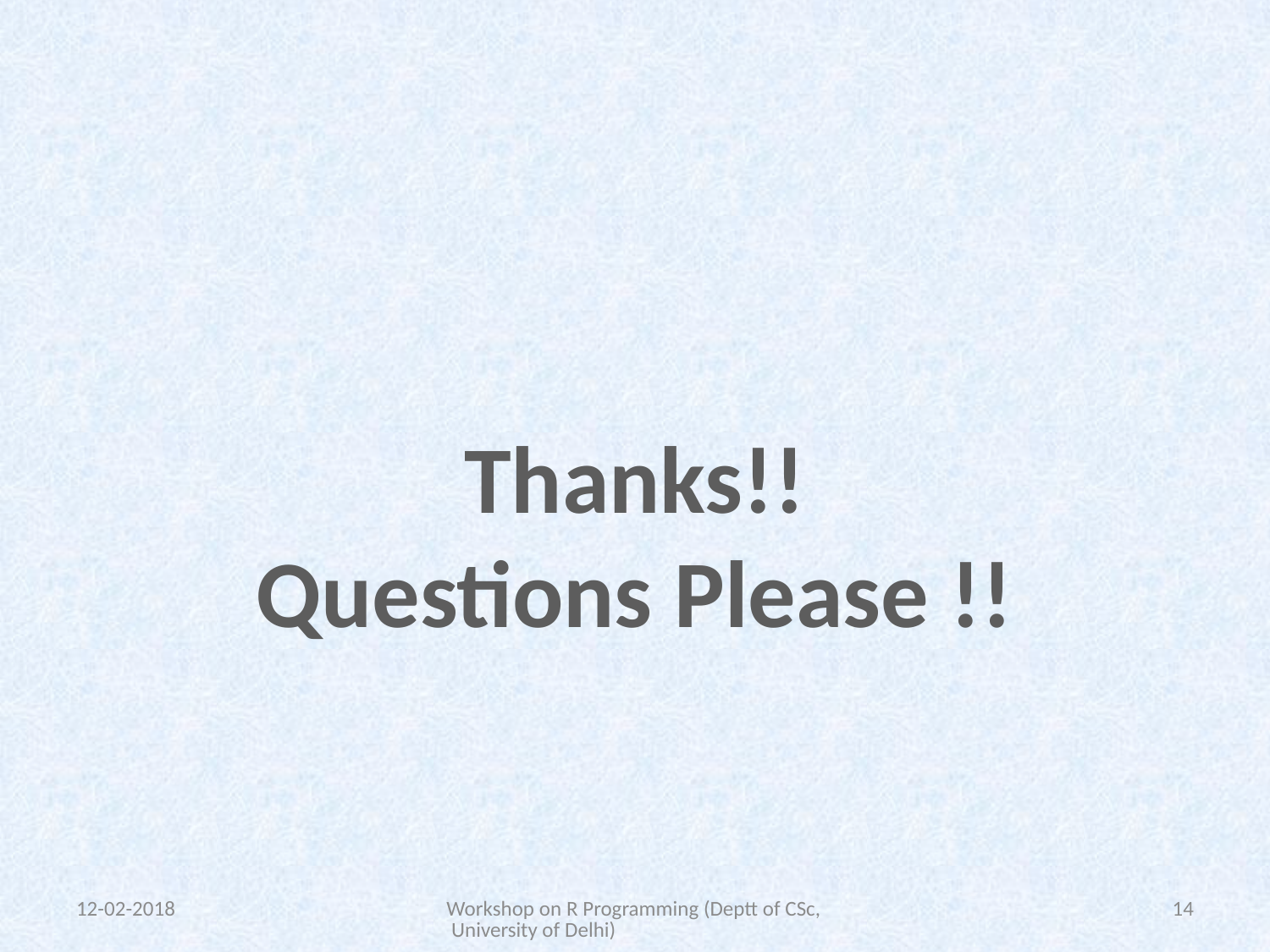

#

Thanks!!
Questions Please !!
12-02-2018
Workshop on R Programming (Deptt of CSc, University of Delhi)
14